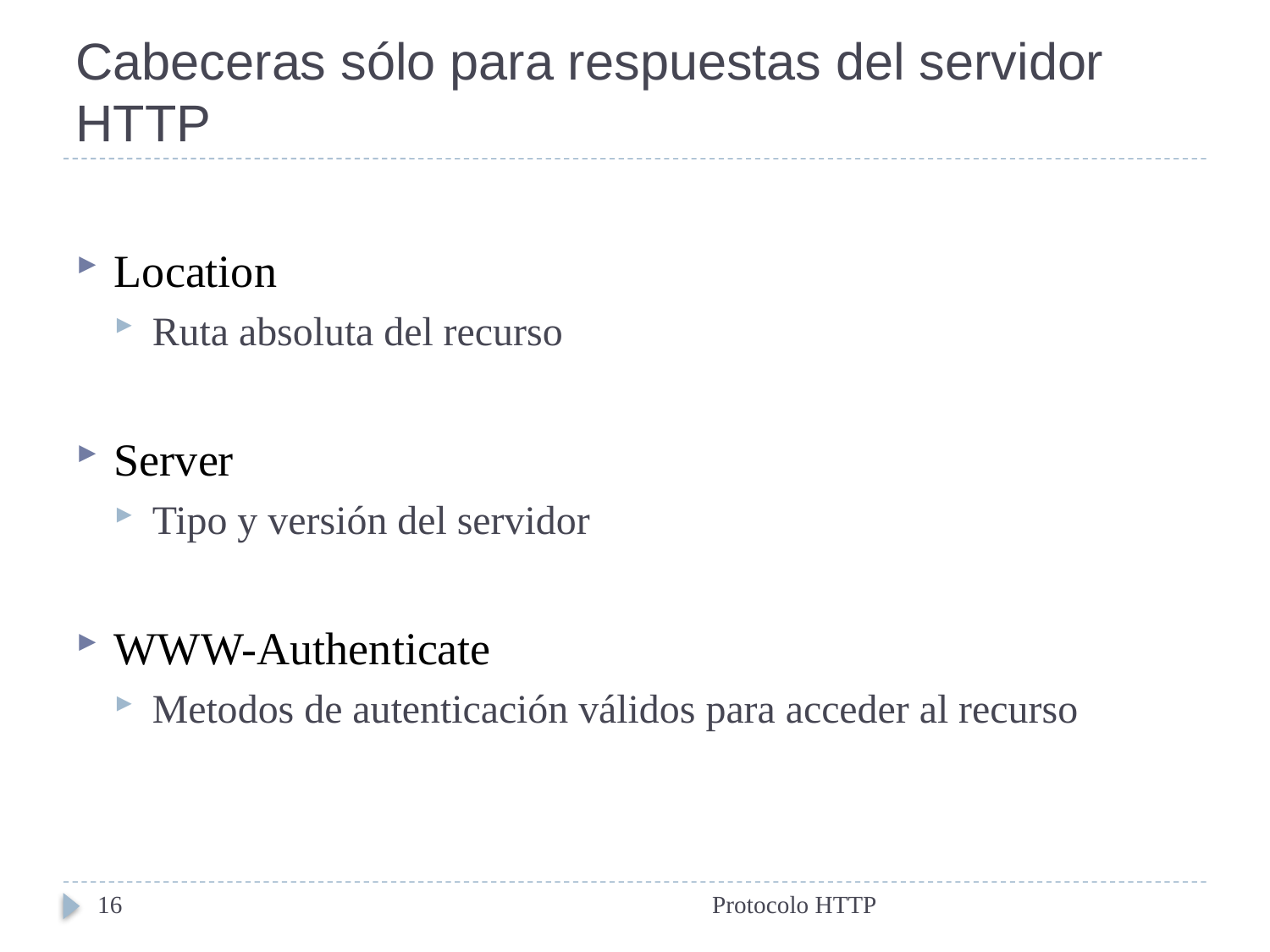

# Cabeceras sólo para respuestas del servidor HTTP

Location
Ruta absoluta del recurso

Server
Tipo y versión del servidor

WWW-Authenticate
Metodos de autenticación válidos para acceder al recurso

16
Protocolo HTTP